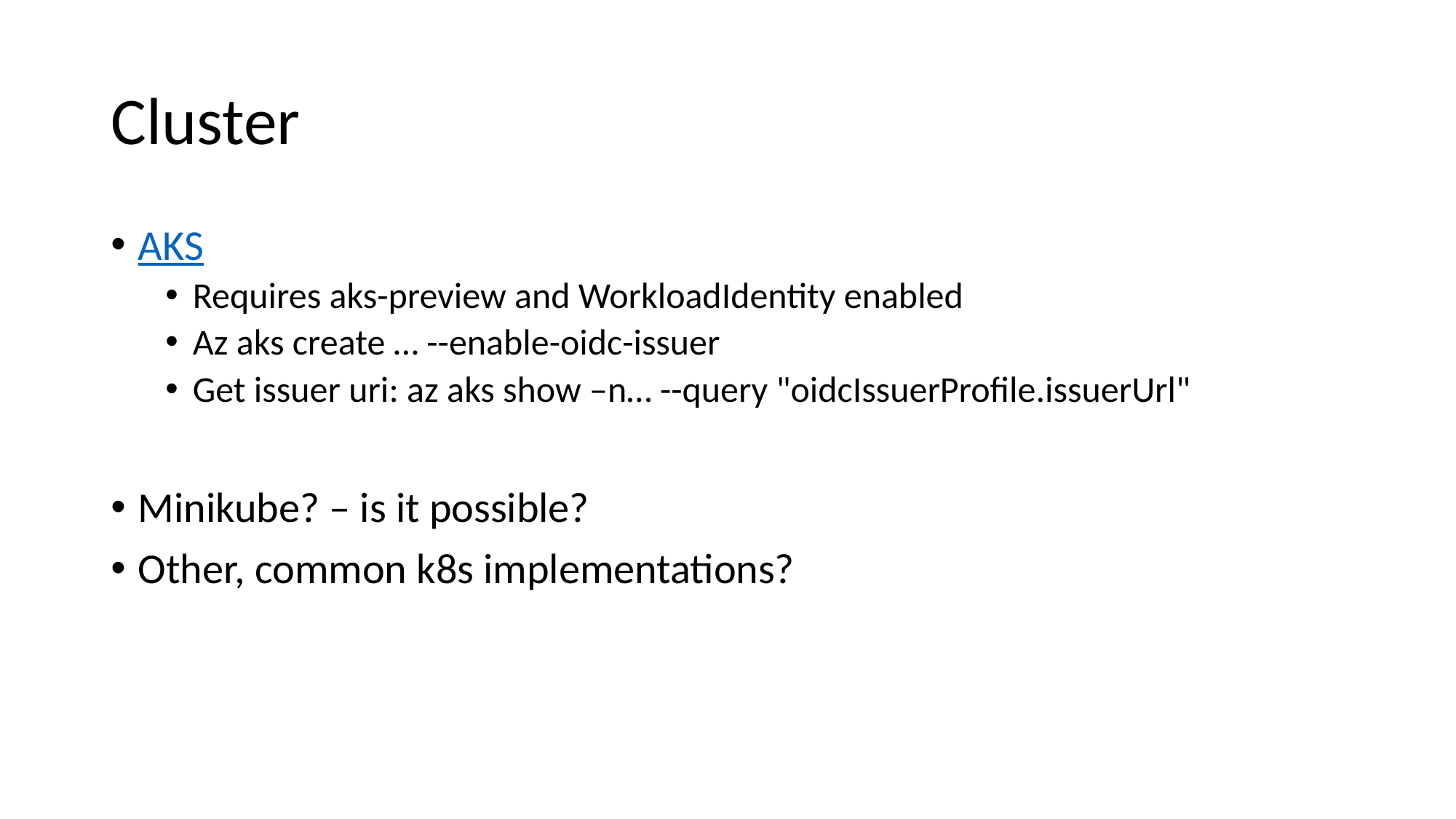

# Cluster
AKS
Requires aks-preview and WorkloadIdentity enabled
Az aks create … --enable-oidc-issuer
Get issuer uri: az aks show –n… --query "oidcIssuerProfile.issuerUrl"

Minikube? – is it possible?
Other, common k8s implementations?